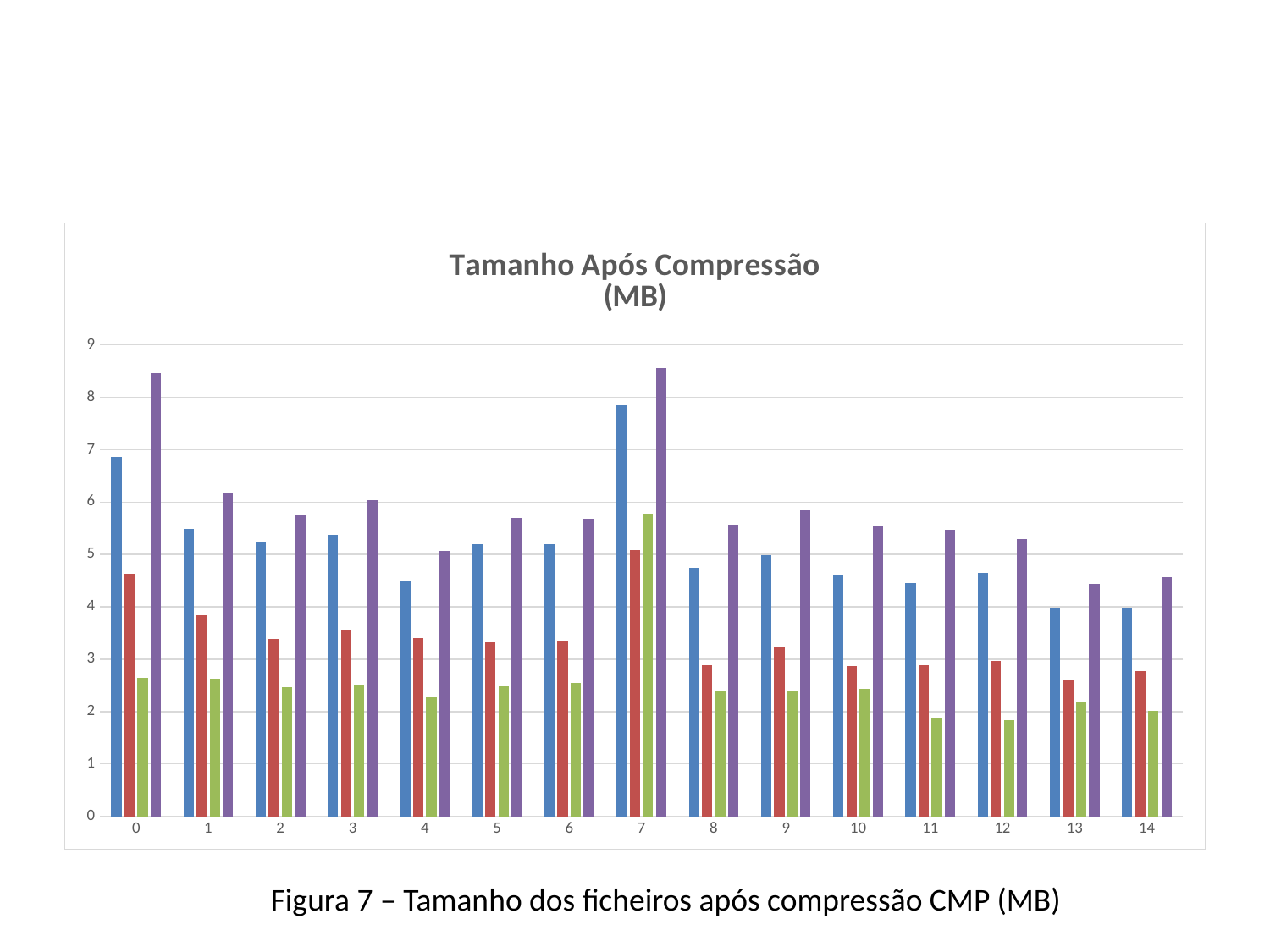

#

### Chart: Tamanho Após Compressão
(MB)

| Category |  |  |  |  |
|---|---|---|---|---|
| 0 | 6.8599999999999985 | 4.63 | 2.65 | 8.460000000000003 |
| 1 | 5.49 | 3.84 | 2.63 | 6.18 |
| 2 | 5.24 | 3.3899999999999997 | 2.4699999999999998 | 5.75 |
| 3 | 5.37 | 3.55 | 2.51 | 6.04 |
| 4 | 4.5 | 3.4 | 2.28 | 5.06 |
| 5 | 5.2 | 3.3299999999999987 | 2.48 | 5.6899999999999995 |
| 6 | 5.2 | 3.34 | 2.54 | 5.68 |
| 7 | 7.84 | 5.09 | 5.78 | 8.56 |
| 8 | 4.74 | 2.8899999999999997 | 2.3899999999999997 | 5.57 |
| 9 | 4.98 | 3.22 | 2.4 | 5.84 |
| 10 | 4.59 | 2.8699999999999997 | 2.44 | 5.55 |
| 11 | 4.45 | 2.8899999999999997 | 1.8800000000000001 | 5.470000000000002 |
| 12 | 4.64 | 2.9699999999999998 | 1.83 | 5.29 |
| 13 | 3.98 | 2.59 | 2.18 | 4.44 |
| 14 | 3.98 | 2.7800000000000002 | 2.01 | 4.57 |
Figura 7 – Tamanho dos ficheiros após compressão CMP (MB)